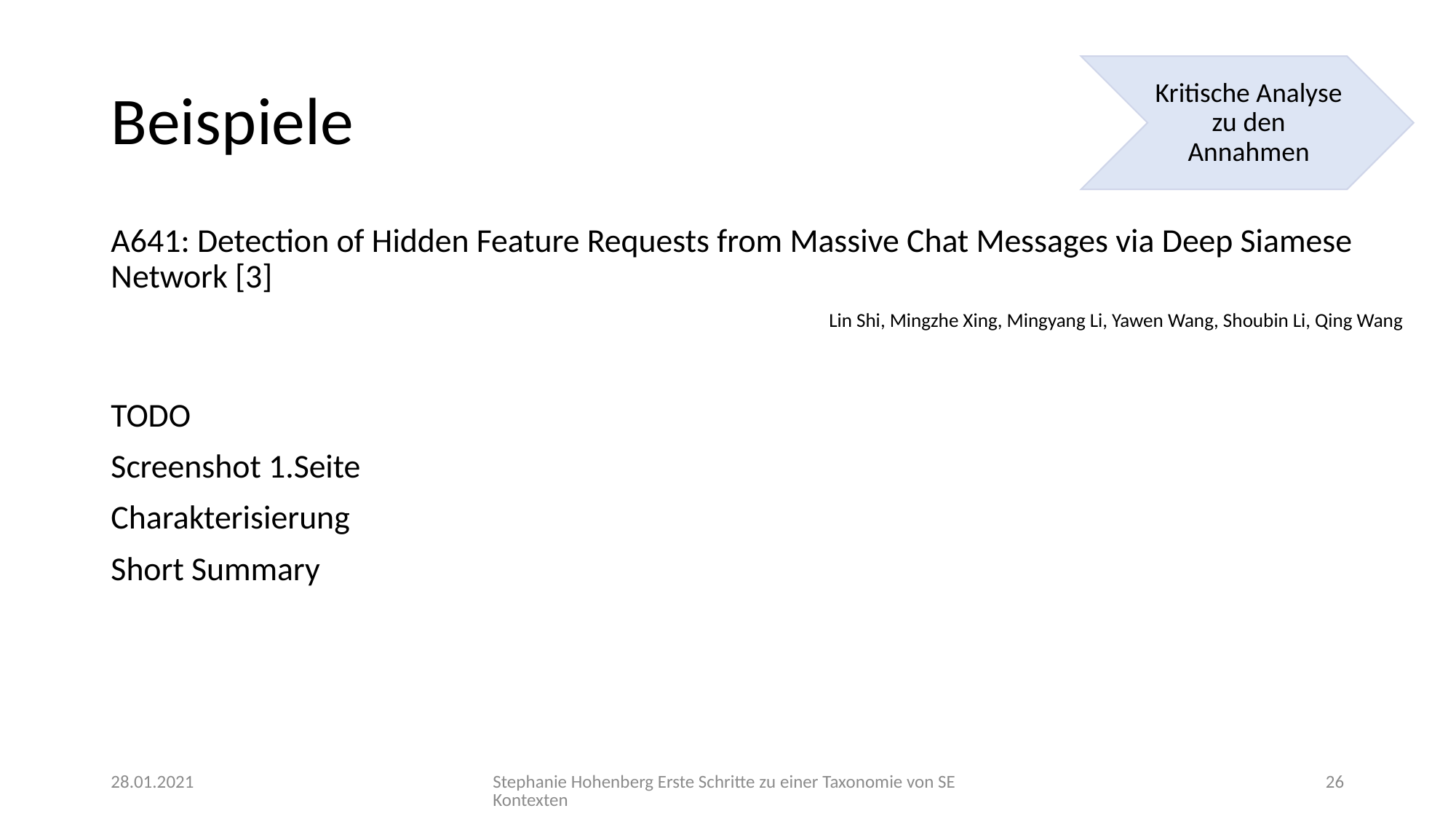

# Beispiele

Kritische Analyse zu den Annahmen
A641: Detection of Hidden Feature Requests from Massive Chat Messages via Deep Siamese Network [3]
Lin Shi, Mingzhe Xing, Mingyang Li, Yawen Wang, Shoubin Li, Qing Wang

TODO
Screenshot 1.Seite
Charakterisierung
Short Summary

28.01.2021
Stephanie Hohenberg
Erste Schritte zu einer Taxonomie von SE Kontexten
26